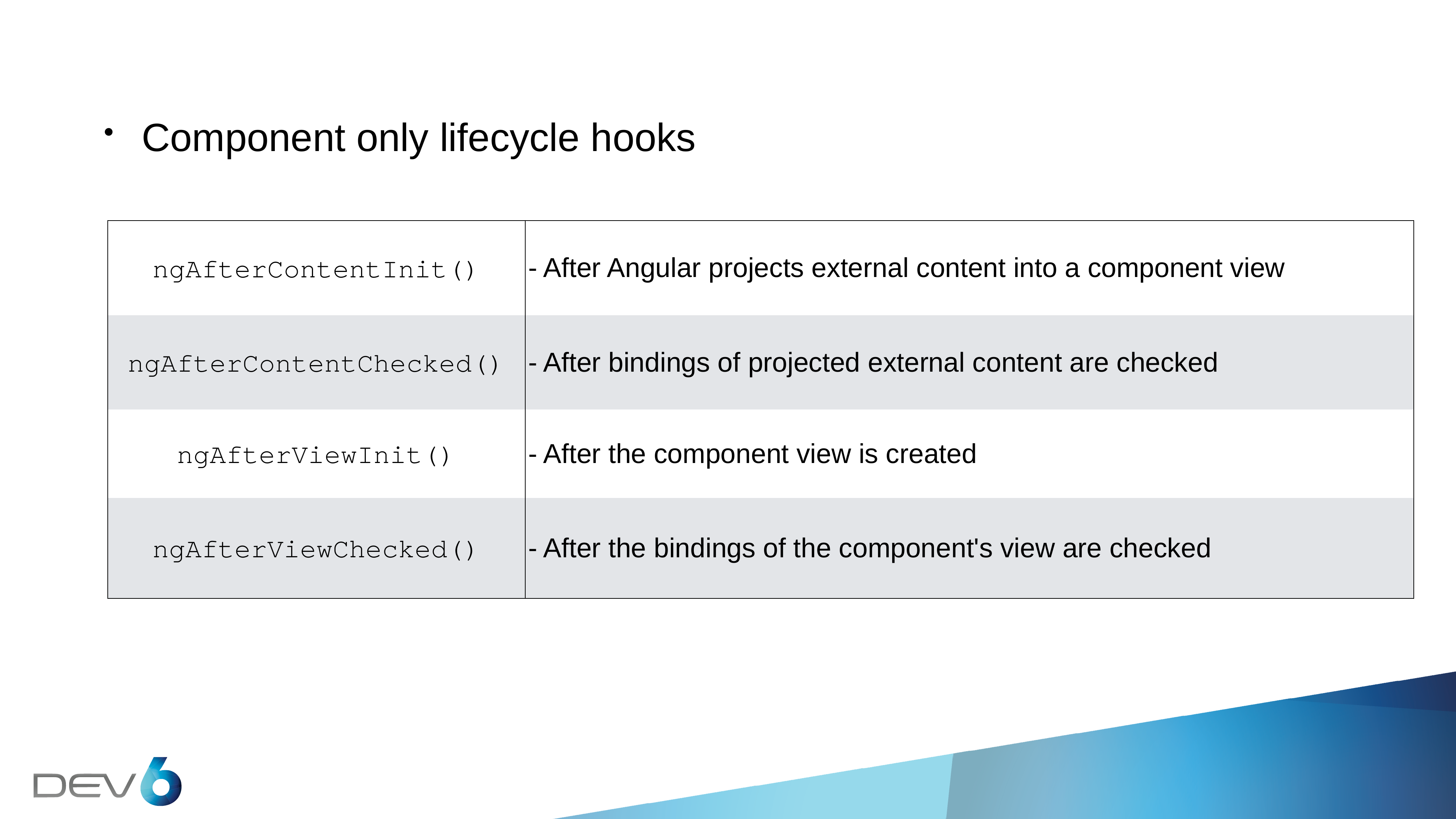

Component only lifecycle hooks
| ngAfterContentInit() | - After Angular projects external content into a component view |
| --- | --- |
| ngAfterContentChecked() | - After bindings of projected external content are checked |
| ngAfterViewInit() | - After the component view is created |
| ngAfterViewChecked() | - After the bindings of the component's view are checked |